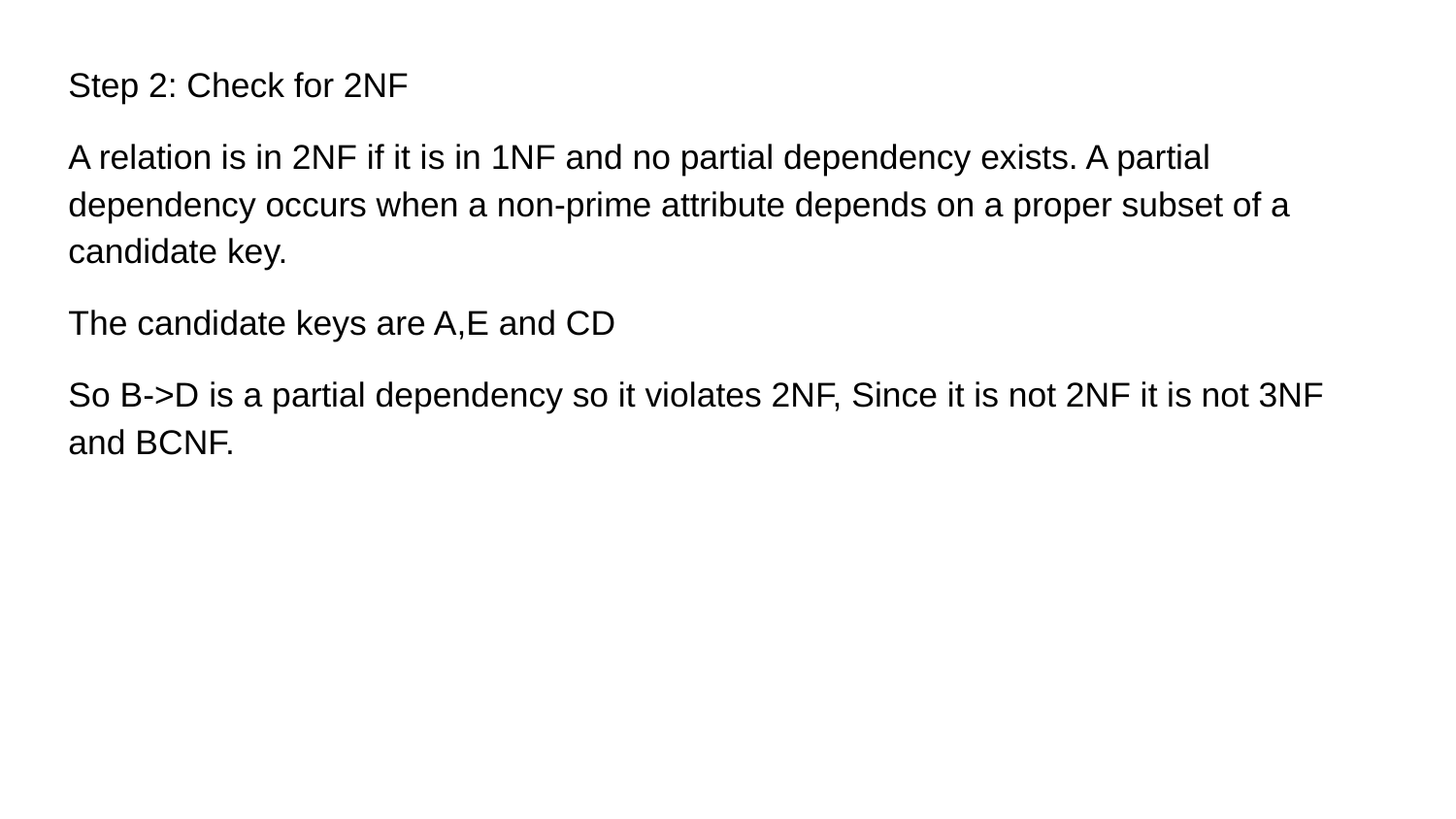

Step 2: Check for 2NF
A relation is in 2NF if it is in 1NF and no partial dependency exists. A partial dependency occurs when a non-prime attribute depends on a proper subset of a candidate key.
The candidate keys are A,E and CD
So B->D is a partial dependency so it violates 2NF, Since it is not 2NF it is not 3NF and BCNF.